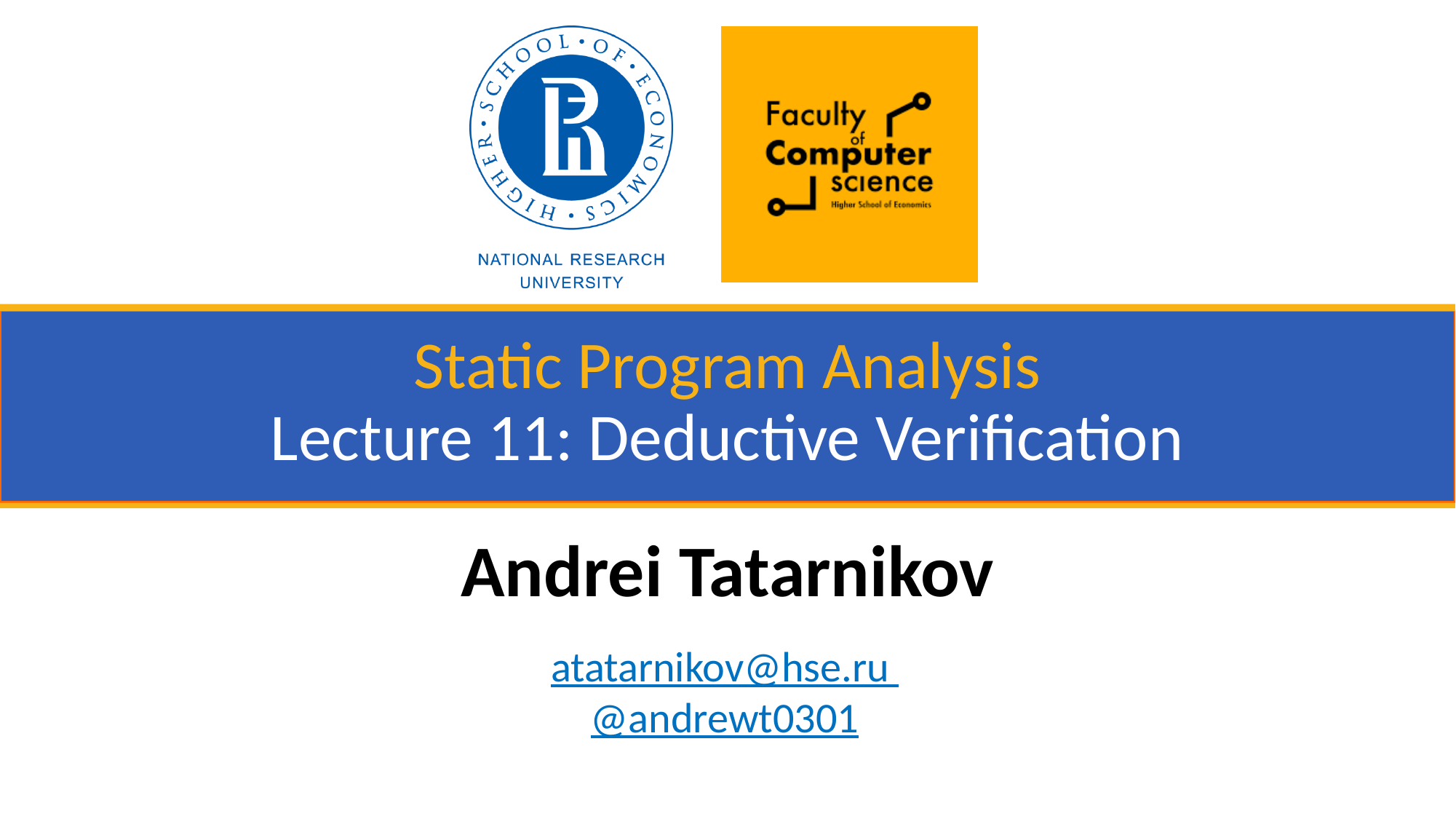

# Static Program Analysis Lecture 11: Deductive Verification
Andrei Tatarnikov
atatarnikov@hse.ru
@andrewt0301